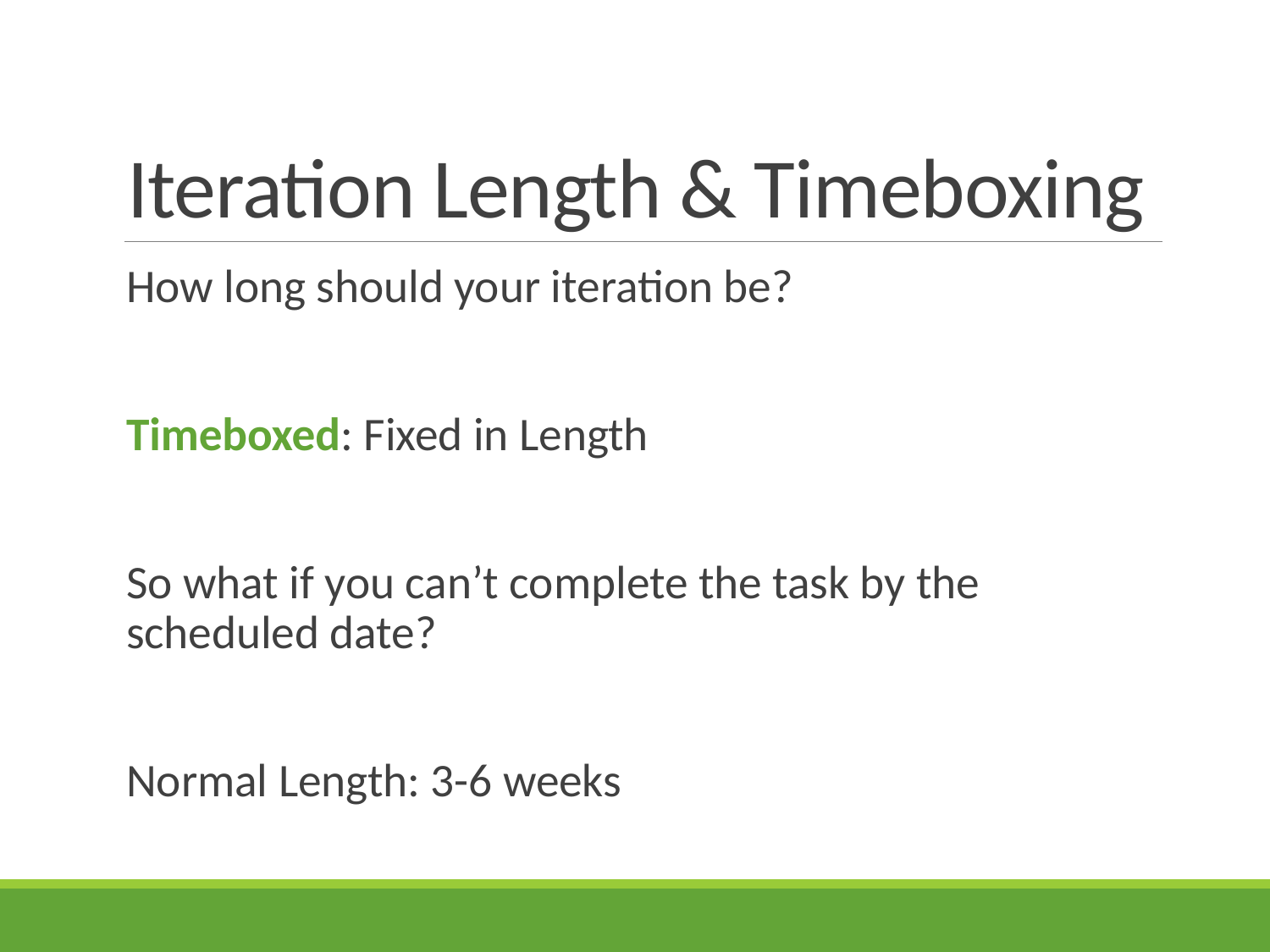

# Iteration Length & Timeboxing
How long should your iteration be?

Timeboxed: Fixed in Length

So what if you can’t complete the task by the scheduled date?

Normal Length: 3-6 weeks